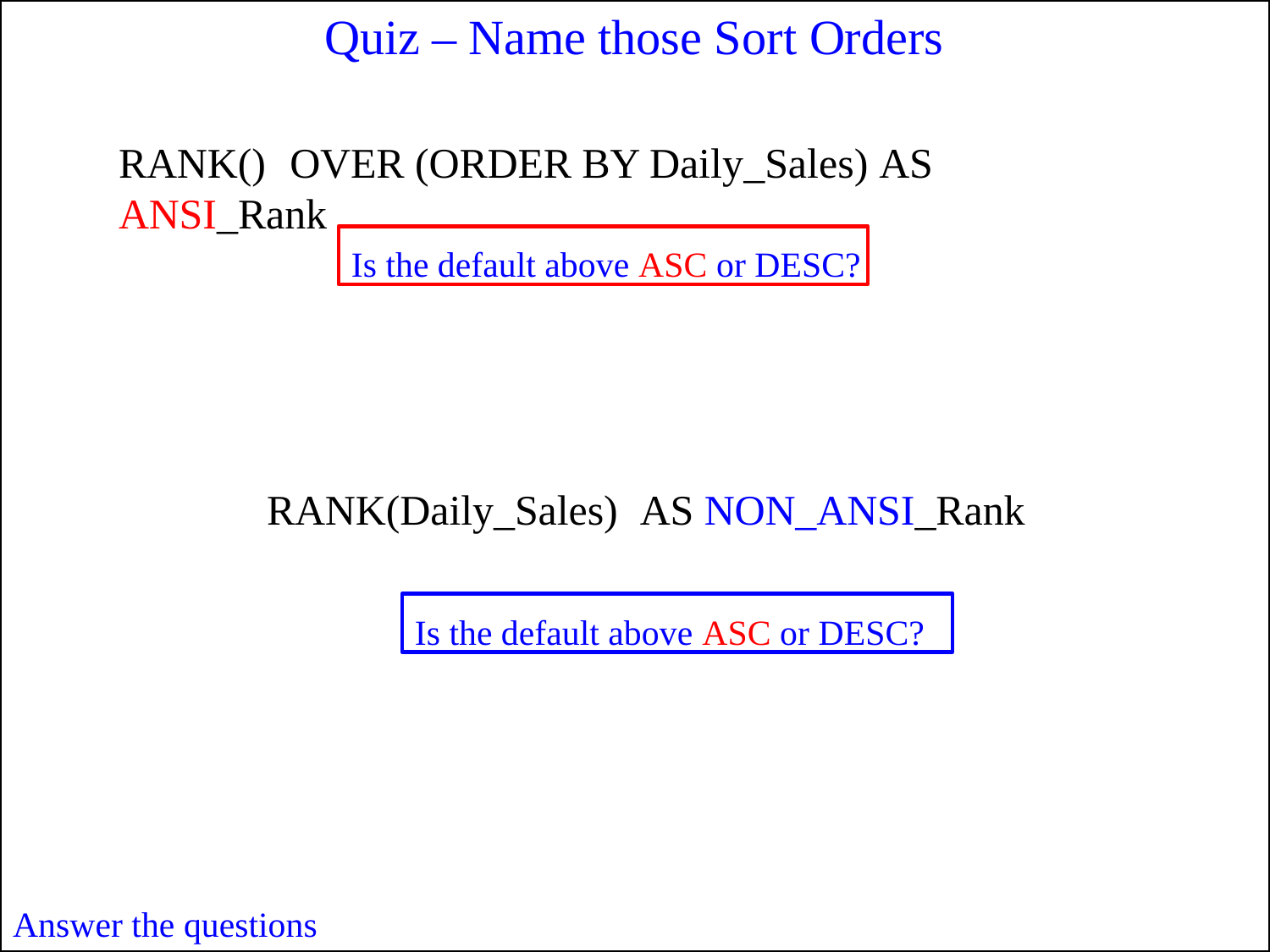

# Quiz – Name those Sort Orders
RANK()	OVER (ORDER BY Daily_Sales) AS ANSI_Rank
Is the default above ASC or DESC?
RANK(Daily_Sales)	AS NON_ANSI_Rank
Is the default above ASC or DESC?
Answer the questions above.